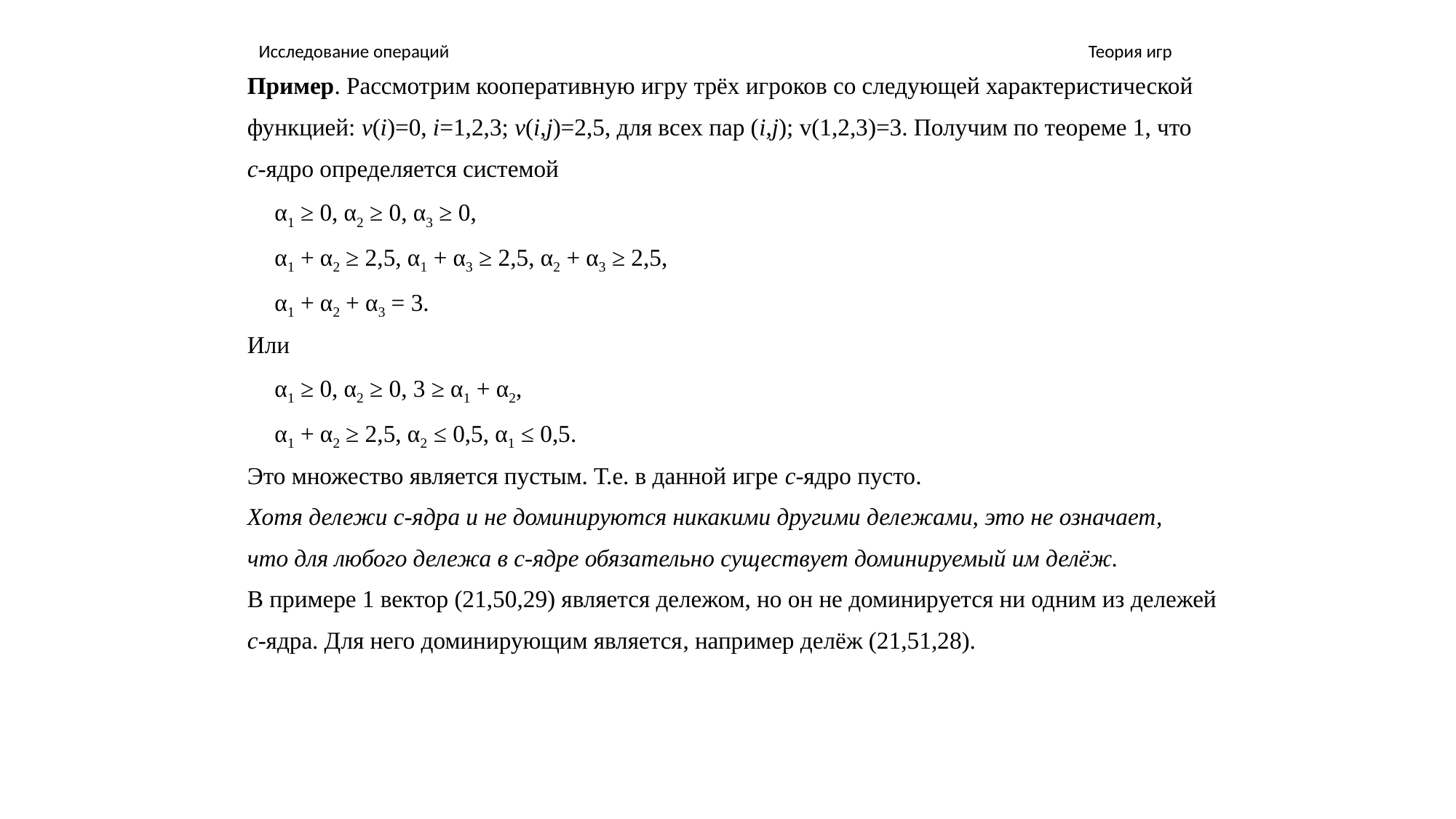

# Исследование операций
Теория игр
Пример. Рассмотрим кооперативную игру трёх игроков со следующей характеристической
функцией: v(i)=0, i=1,2,3; v(i,j)=2,5, для всех пар (i,j); v(1,2,3)=3. Получим по теореме 1, что
с-ядро определяется системой
	α1 ≥ 0, α2 ≥ 0, α3 ≥ 0,
	α1 + α2 ≥ 2,5, α1 + α3 ≥ 2,5, α2 + α3 ≥ 2,5,
	α1 + α2 + α3 = 3.
Или
	α1 ≥ 0, α2 ≥ 0, 3 ≥ α1 + α2,
	α1 + α2 ≥ 2,5, α2 ≤ 0,5, α1 ≤ 0,5.
Это множество является пустым. Т.е. в данной игре с-ядро пусто.
Хотя дележи с-ядра и не доминируются никакими другими дележами, это не означает,
что для любого дележа в с-ядре обязательно существует доминируемый им делёж.
В примере 1 вектор (21,50,29) является дележом, но он не доминируется ни одним из дележей
с-ядра. Для него доминирующим является, например делёж (21,51,28).